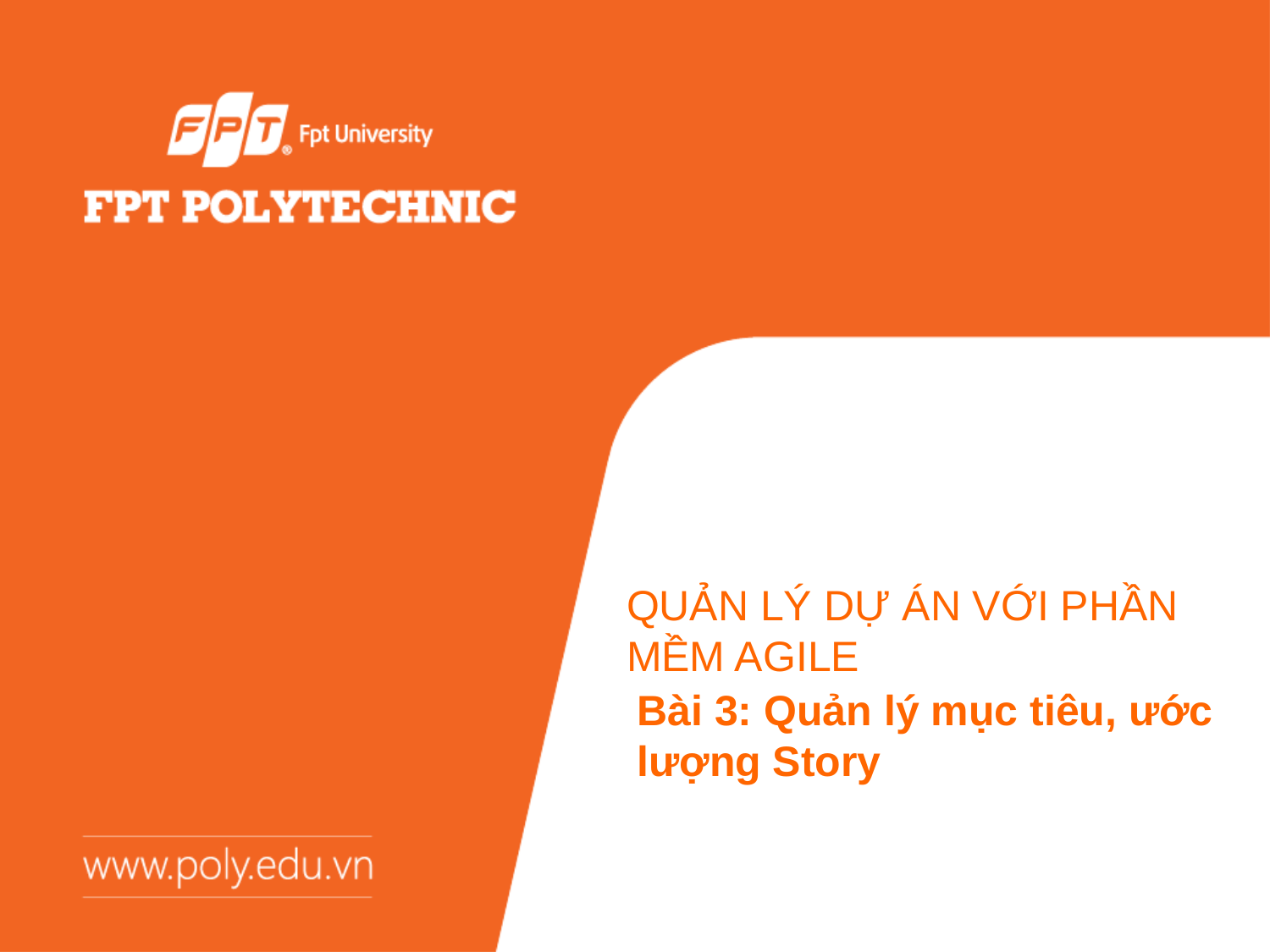

# QUẢN LÝ DỰ ÁN VỚI PHẦN MỀM AGILE
Bài 3: Quản lý mục tiêu, ước lượng Story